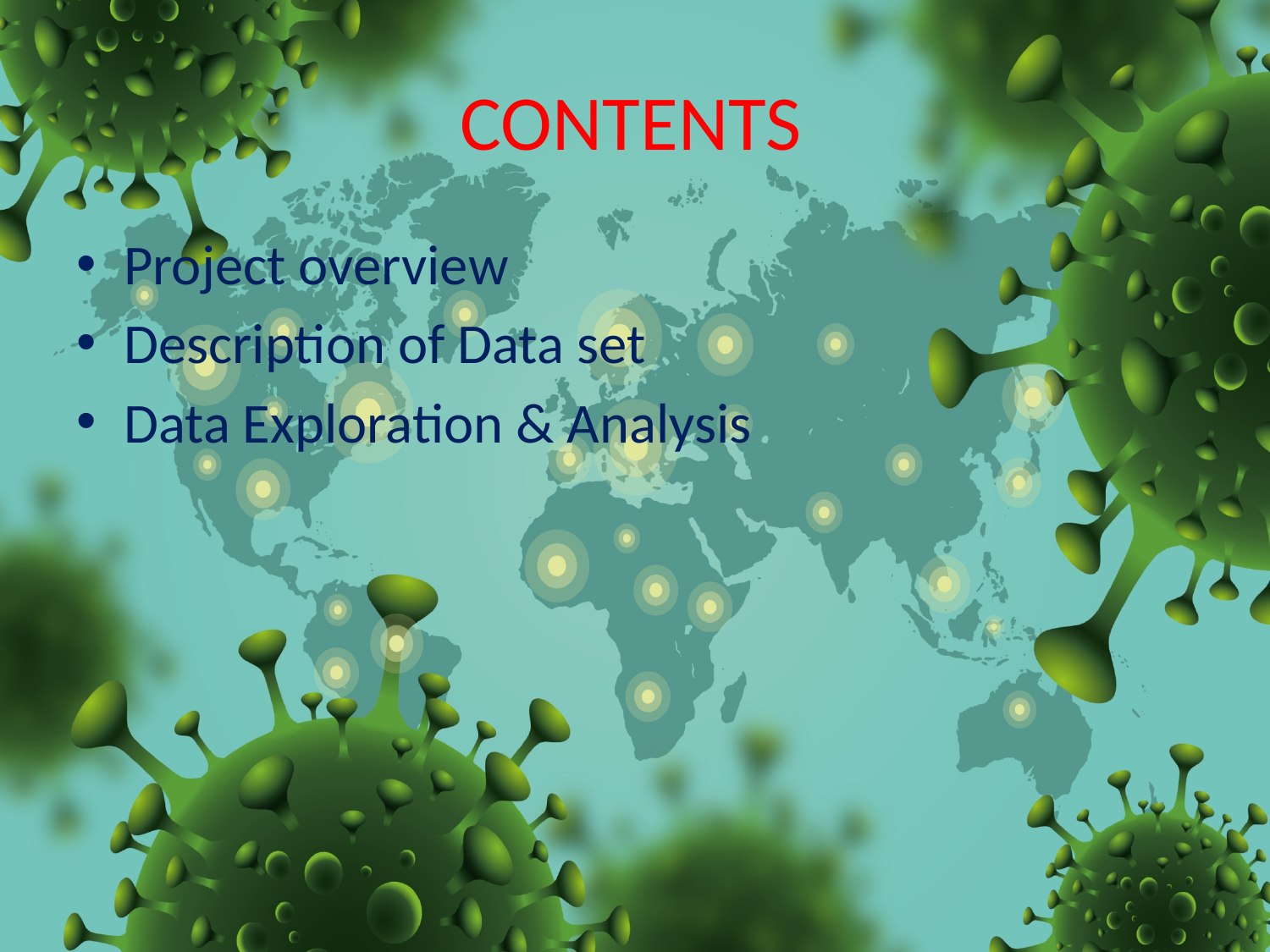

# CONTENTS
Project overview
Description of Data set
Data Exploration & Analysis